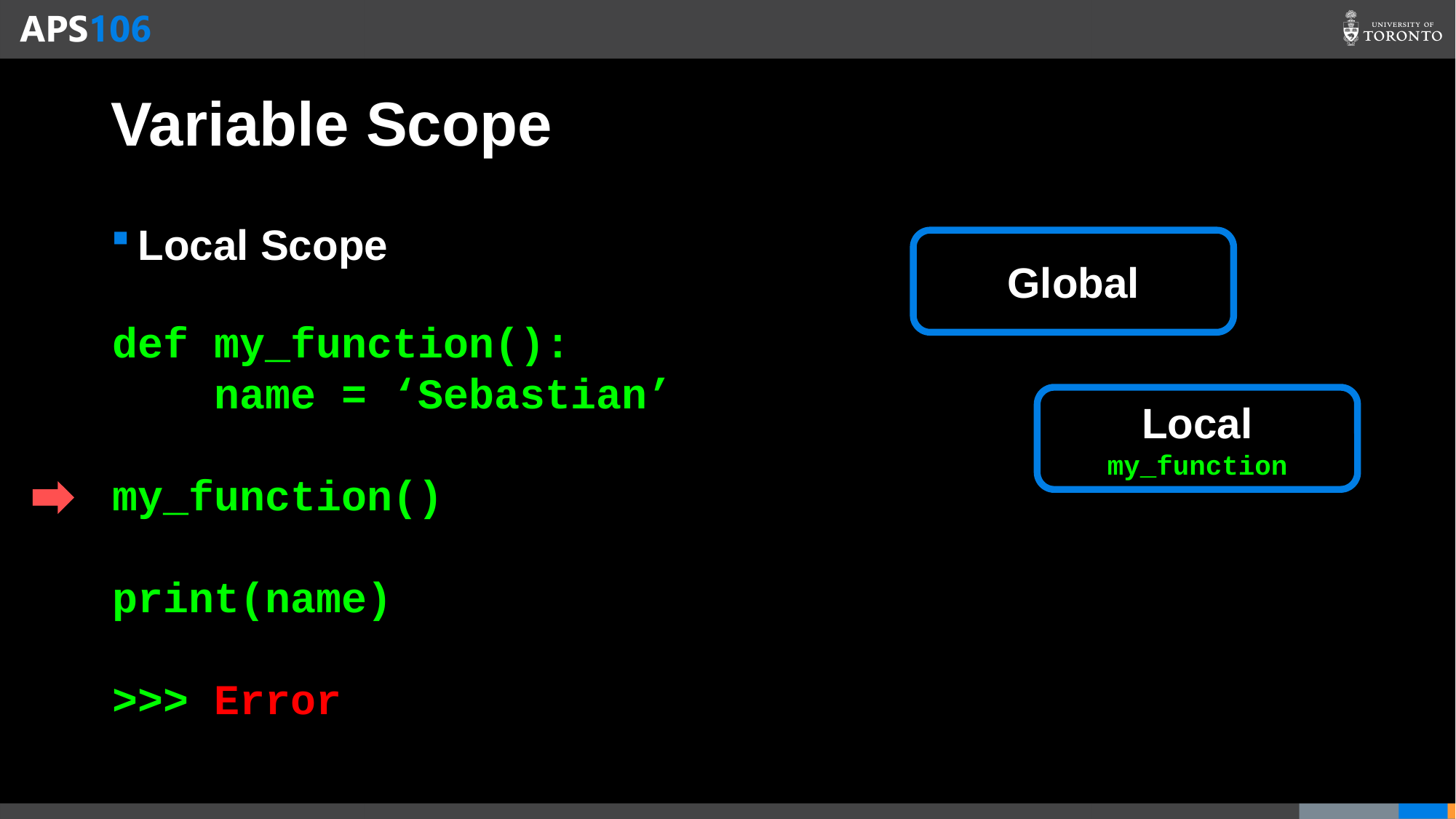

# Variable Scope
Local Scope
Global
def my_function():
    name = ‘Sebastian’

my_function()

print(name)

>>> Error
Local
my_function